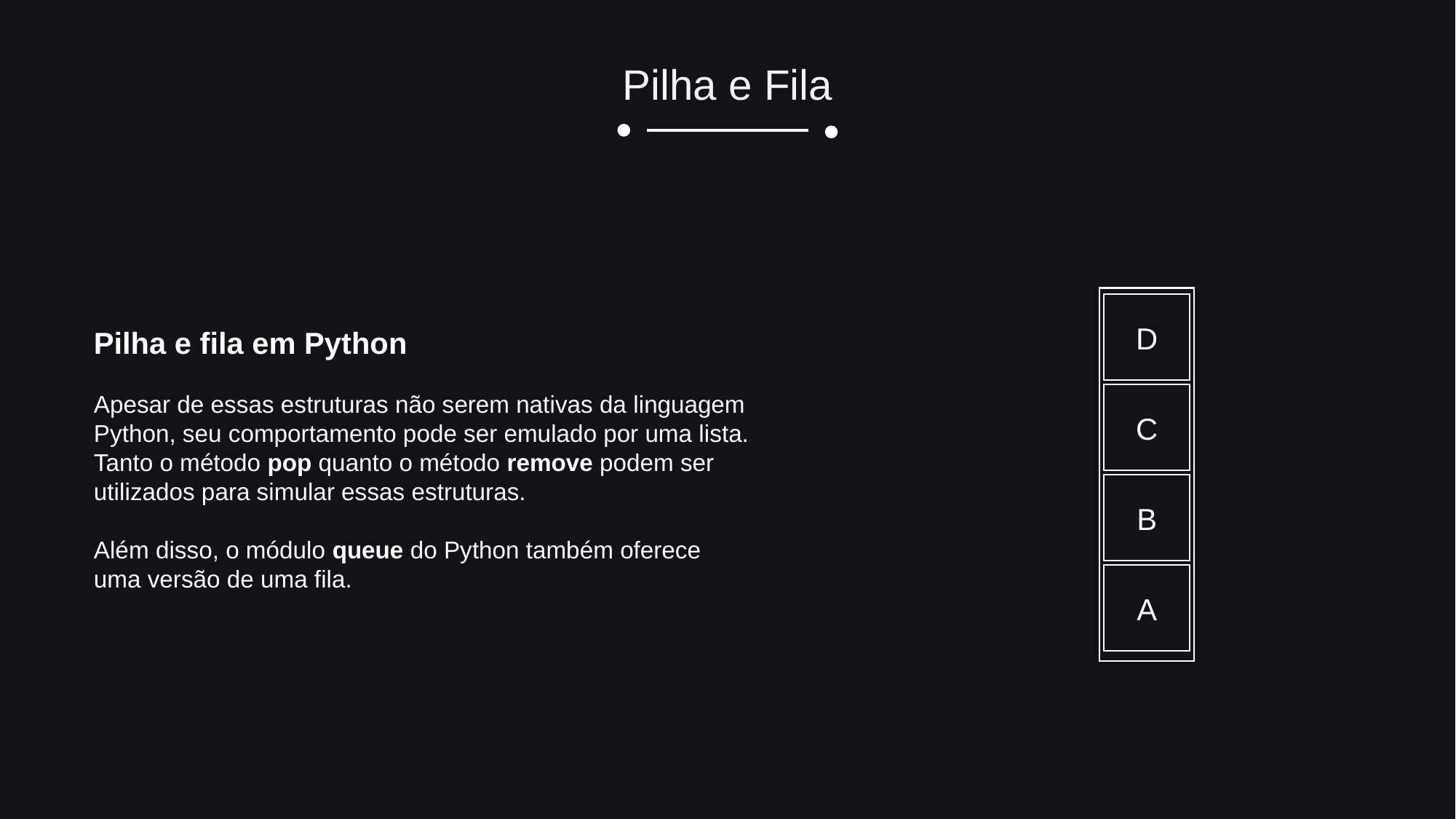

Pilha e Fila

Pilha e fila em Python

Apesar de essas estruturas não serem nativas da linguagem Python, seu comportamento pode ser emulado por uma lista. Tanto o método pop quanto o método remove podem ser utilizados para simular essas estruturas.

Além disso, o módulo queue do Python também oferece uma versão de uma fila.

A
B
C
D